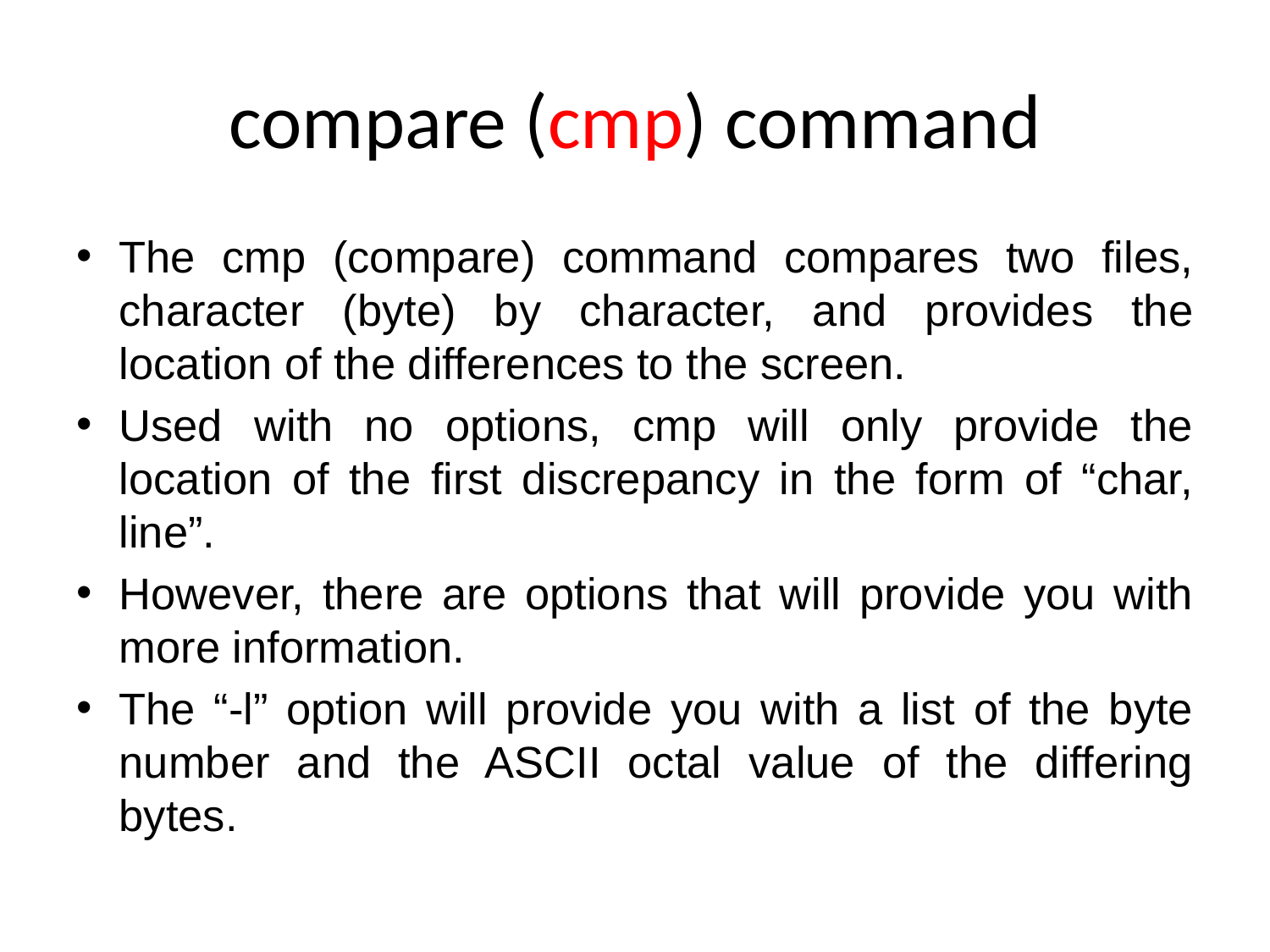

# compare (cmp) command
The cmp (compare) command compares two files, character (byte) by character, and provides the location of the differences to the screen.
Used with no options, cmp will only provide the location of the first discrepancy in the form of “char, line”.
However, there are options that will provide you with more information.
The “-l” option will provide you with a list of the byte number and the ASCII octal value of the differing bytes.